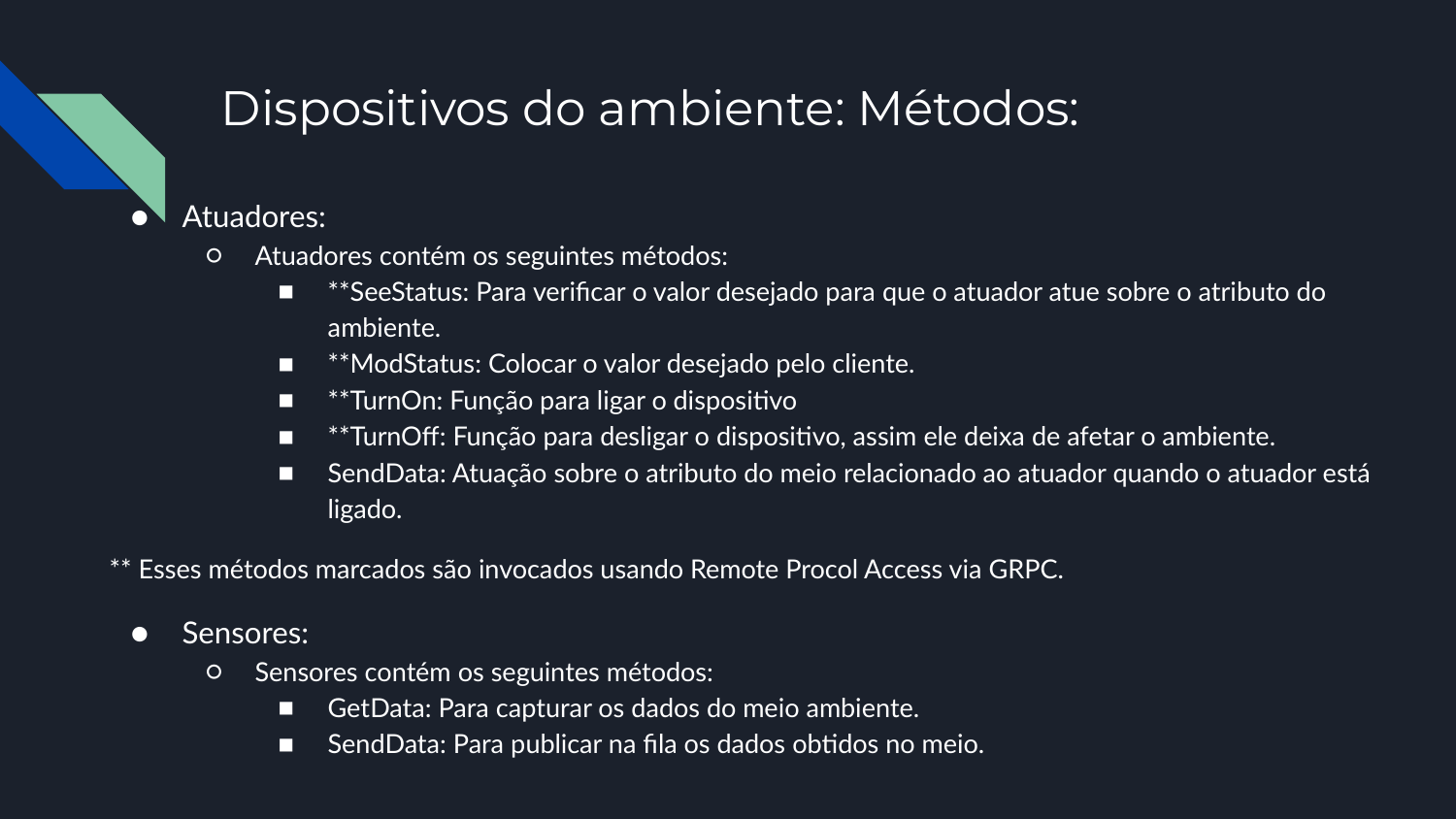

# Dispositivos do ambiente: Métodos:
Atuadores:
Atuadores contém os seguintes métodos:
**SeeStatus: Para verificar o valor desejado para que o atuador atue sobre o atributo do ambiente.
**ModStatus: Colocar o valor desejado pelo cliente.
**TurnOn: Função para ligar o dispositivo
**TurnOff: Função para desligar o dispositivo, assim ele deixa de afetar o ambiente.
SendData: Atuação sobre o atributo do meio relacionado ao atuador quando o atuador está ligado.
** Esses métodos marcados são invocados usando Remote Procol Access via GRPC.
Sensores:
Sensores contém os seguintes métodos:
GetData: Para capturar os dados do meio ambiente.
SendData: Para publicar na fila os dados obtidos no meio.